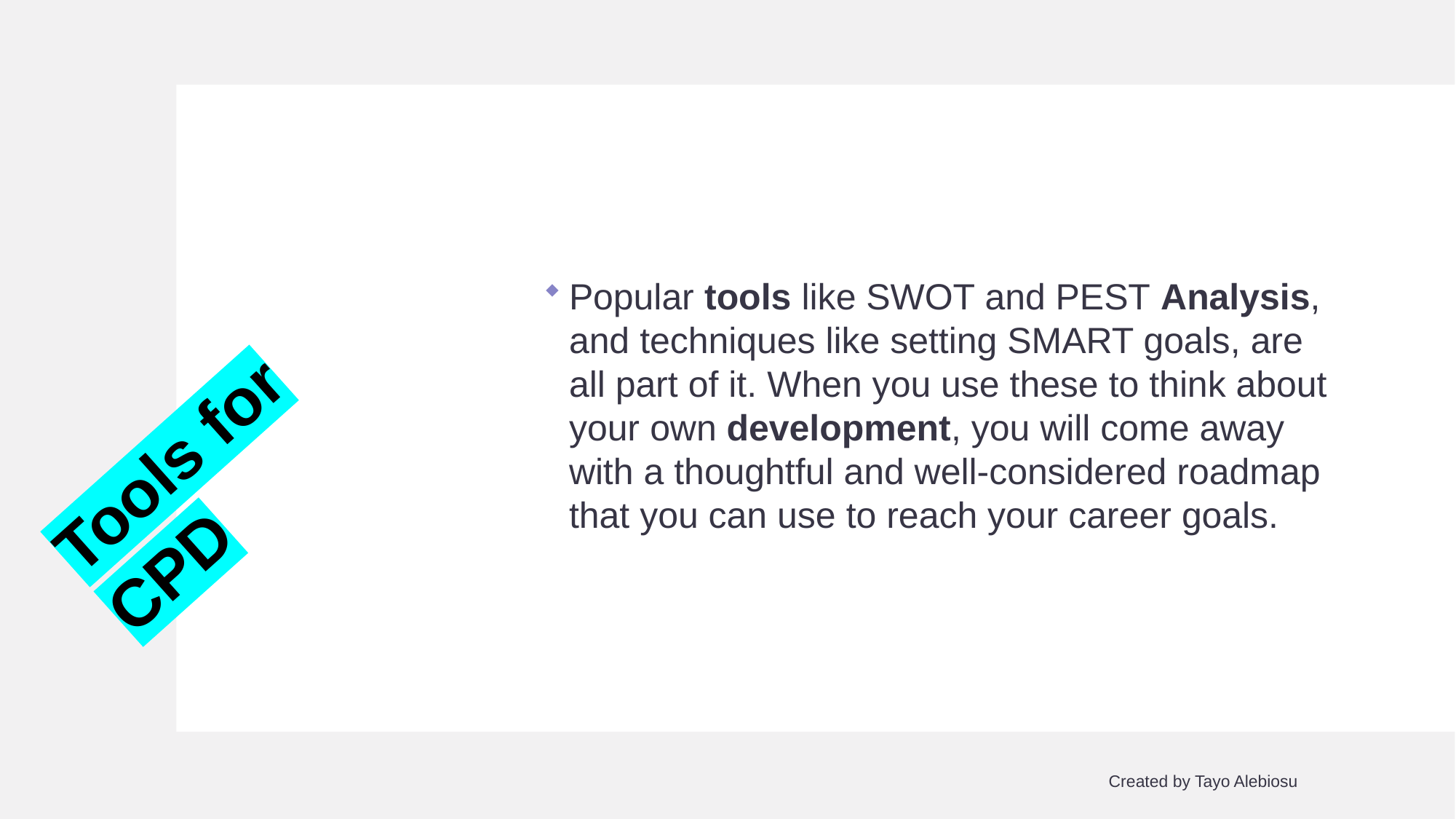

Popular tools like SWOT and PEST Analysis, and techniques like setting SMART goals, are all part of it. When you use these to think about your own development, you will come away with a thoughtful and well-considered roadmap that you can use to reach your career goals.
Tools for CPD
Created by Tayo Alebiosu